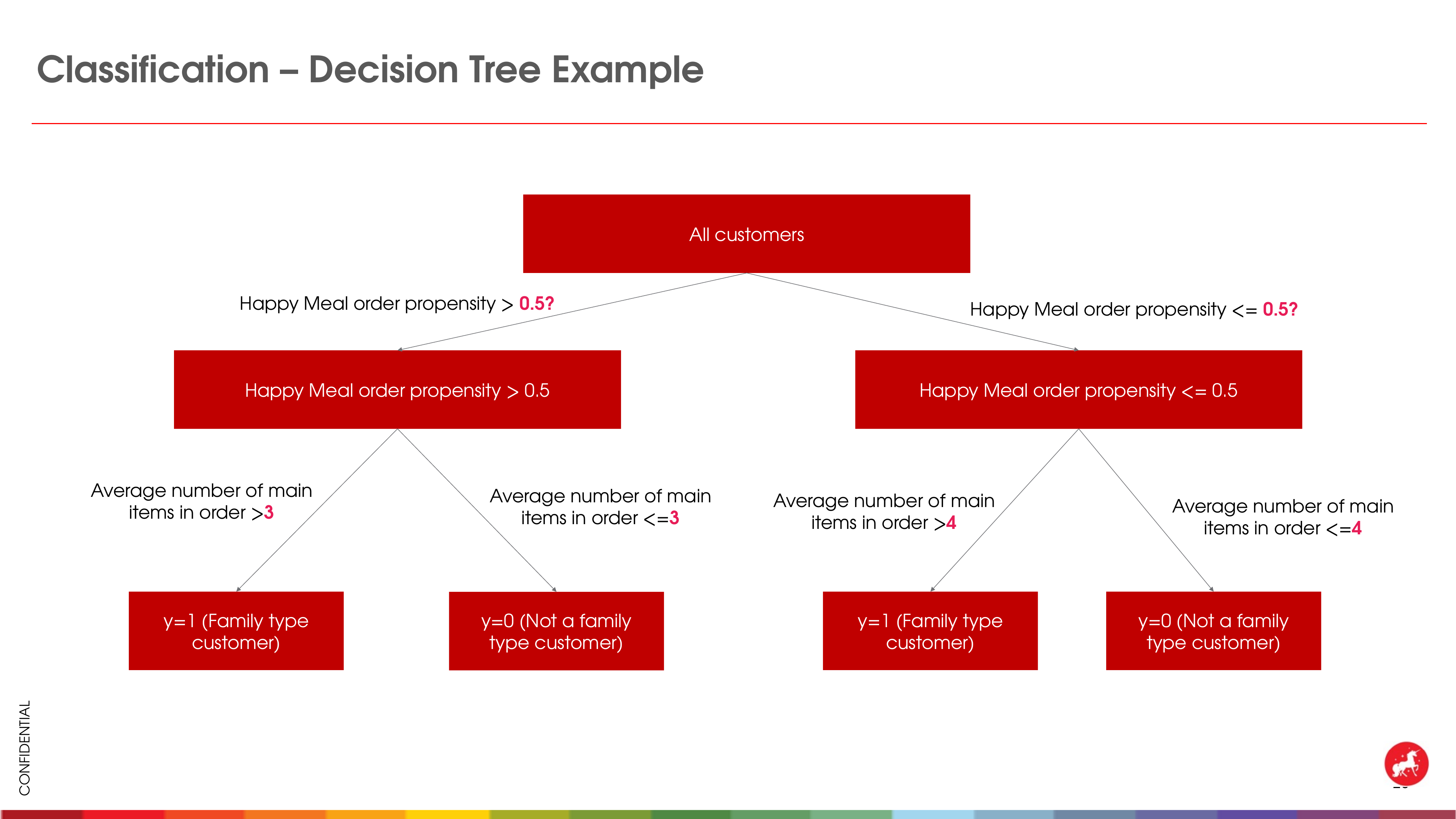

# Classification – Decision Tree Example
All customers
Happy Meal order propensity > 0.5?
Happy Meal order propensity <= 0.5?
Happy Meal order propensity > 0.5
Happy Meal order propensity <= 0.5
Average number of main items in order >3
Average number of main items in order <=3
Average number of main items in order >4
Average number of main items in order <=4
y=1 (Family type customer)
y=0 (Not a family type customer)
y=1 (Family type customer)
y=0 (Not a family type customer)